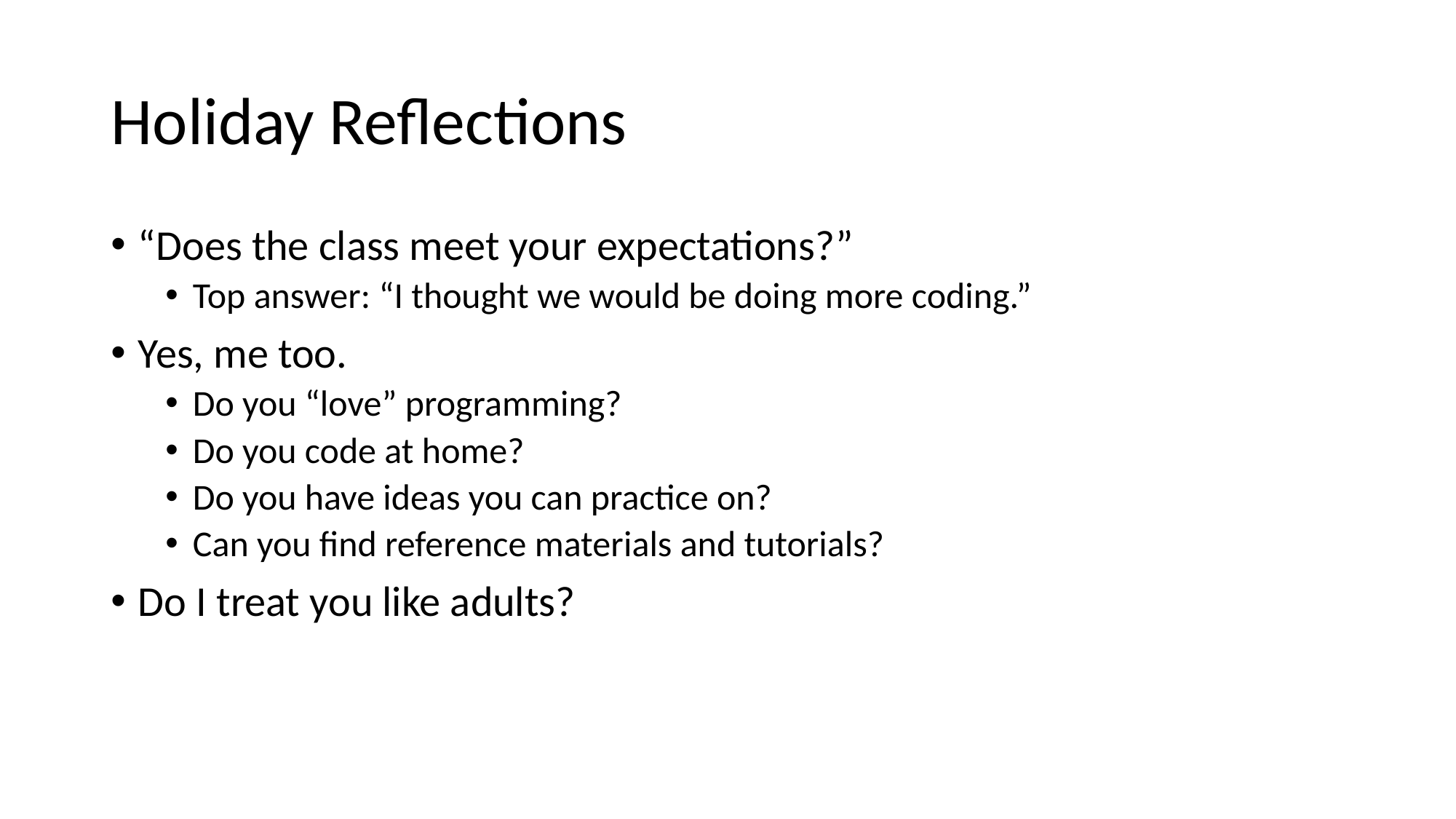

# Holiday Reflections
“Does the class meet your expectations?”
Top answer: “I thought we would be doing more coding.”
Yes, me too.
Do you “love” programming?
Do you code at home?
Do you have ideas you can practice on?
Can you find reference materials and tutorials?
Do I treat you like adults?